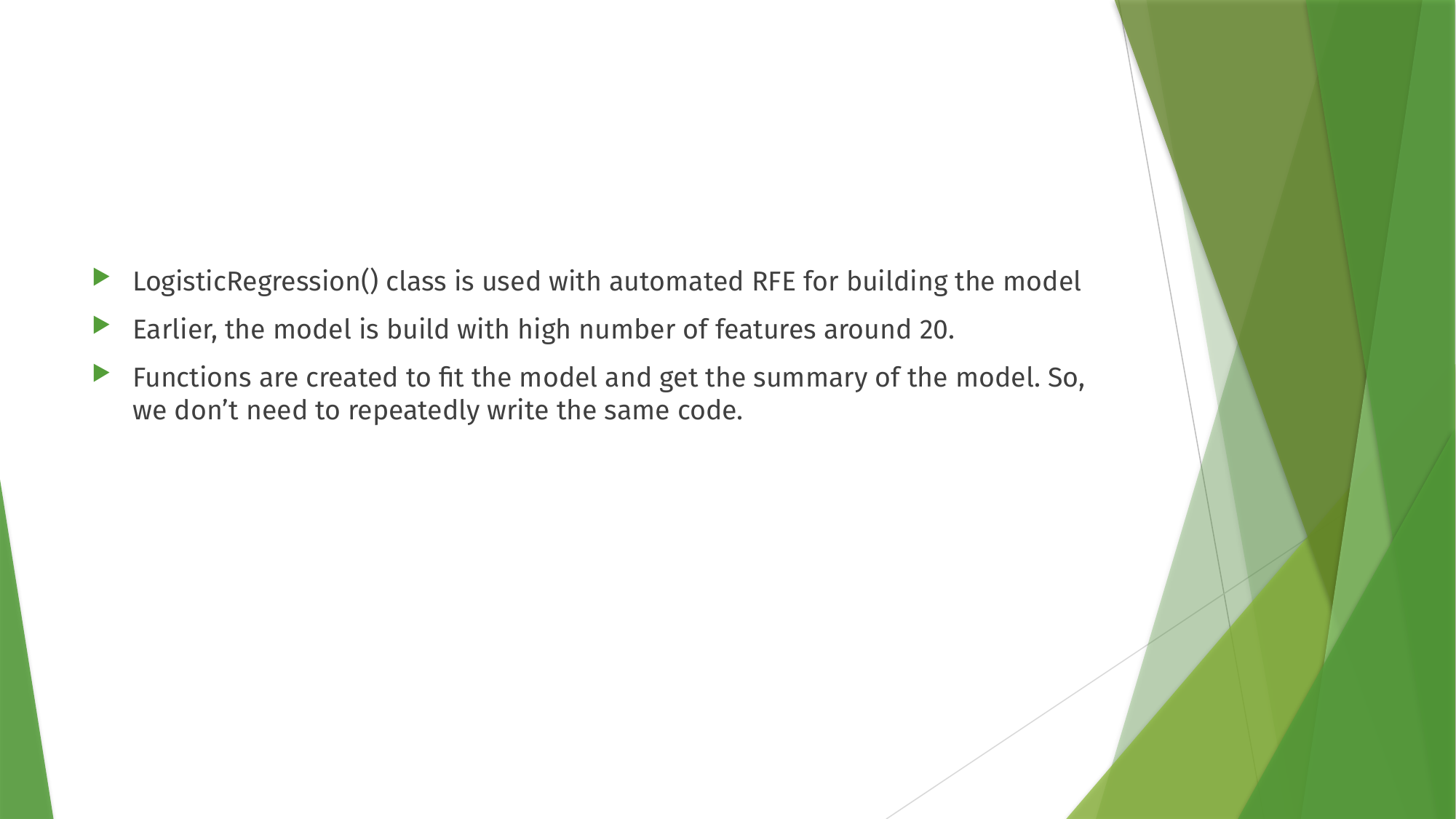

#
LogisticRegression() class is used with automated RFE for building the model
Earlier, the model is build with high number of features around 20.
Functions are created to fit the model and get the summary of the model. So, we don’t need to repeatedly write the same code.